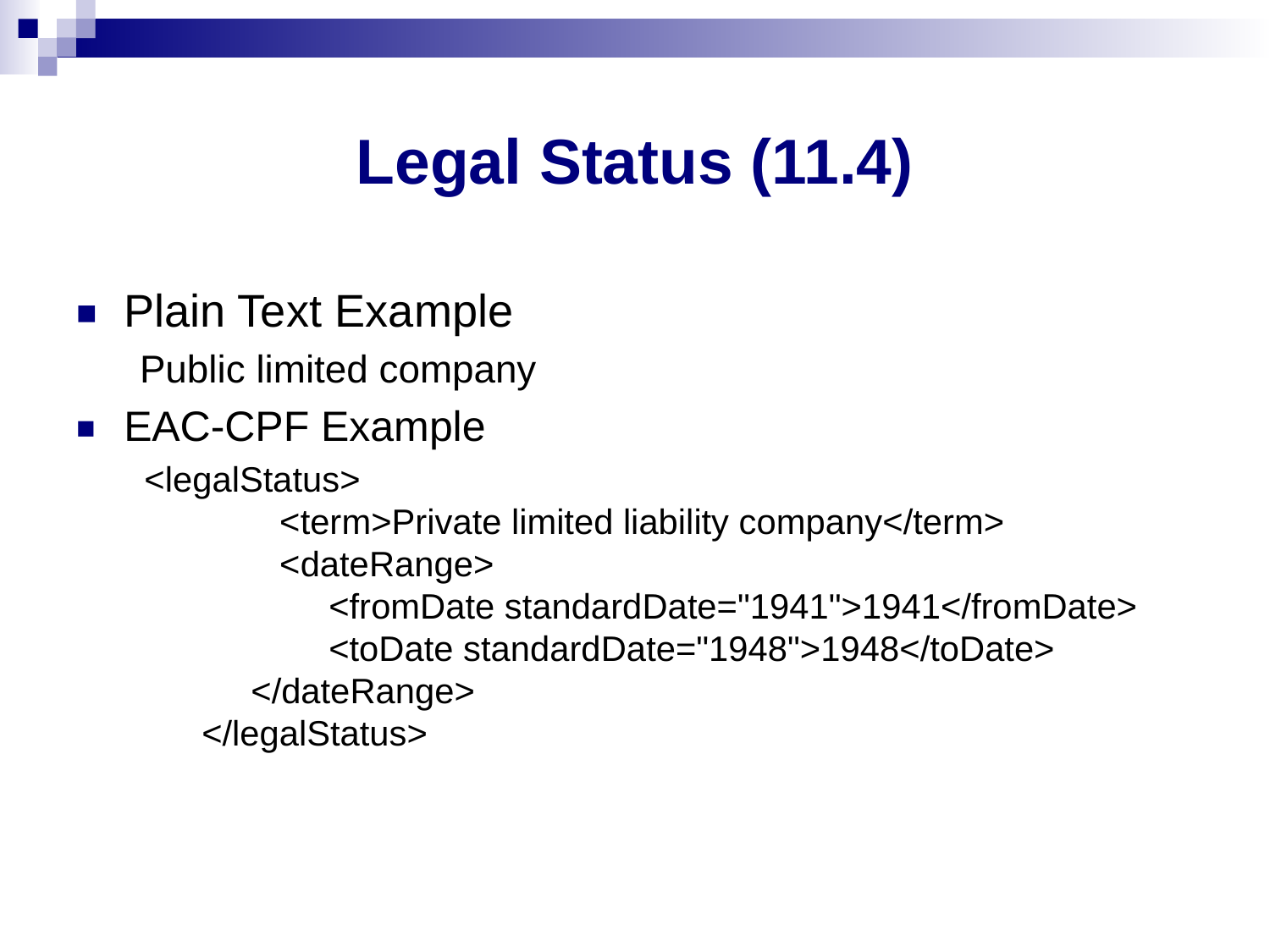

# Legal Status (11.4)
Plain Text Example
Public limited company
EAC-CPF Example
       <legalStatus>
                <term>Private limited liability company</term>
                <dateRange>
	        <fromDate standardDate="1941">1941</fromDate>
	        <toDate standardDate="1948">1948</toDate>
	</dateRange>
        </legalStatus>